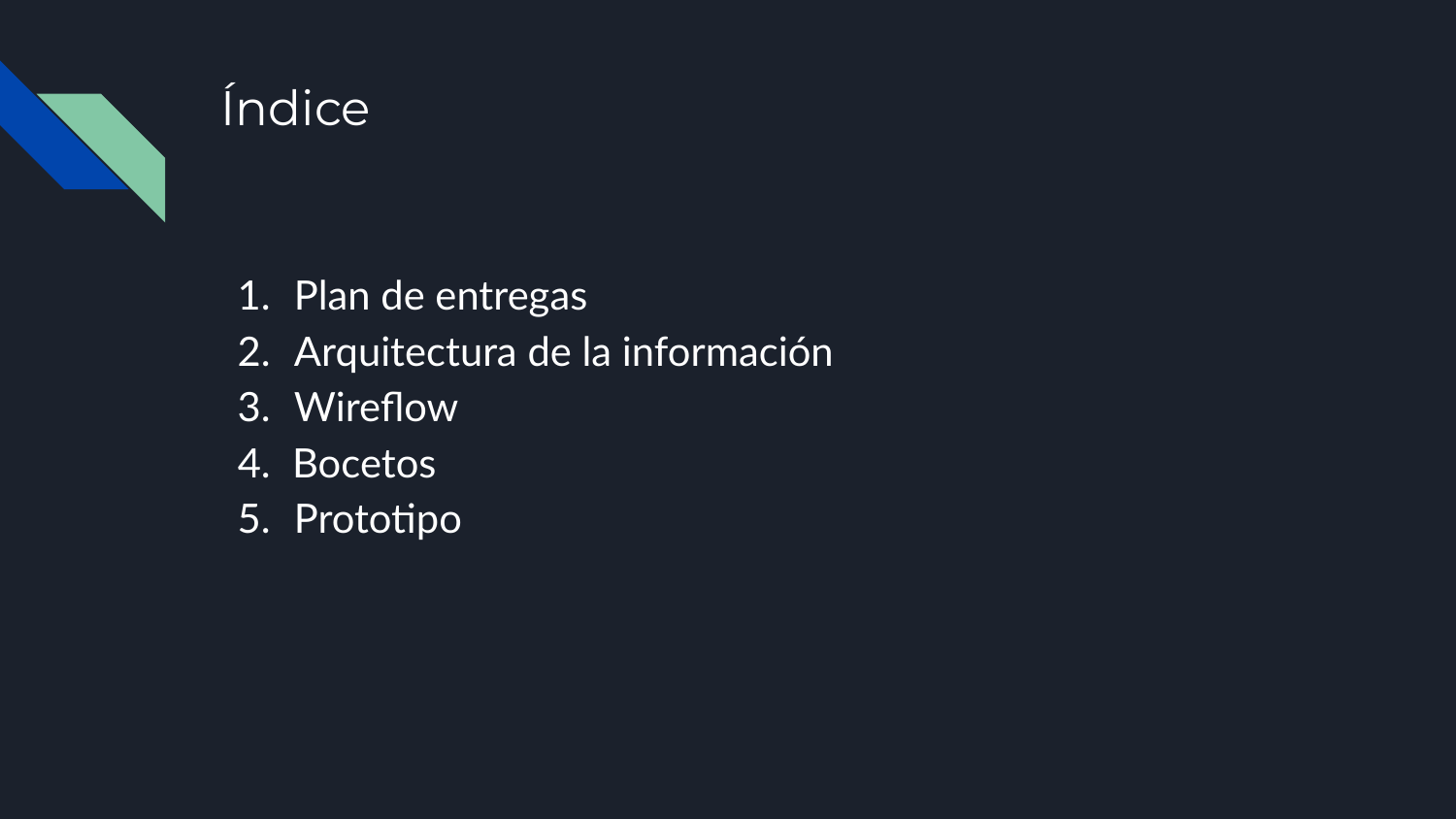

# Índice
Plan de entregas
Arquitectura de la información
Wireflow
Bocetos
Prototipo